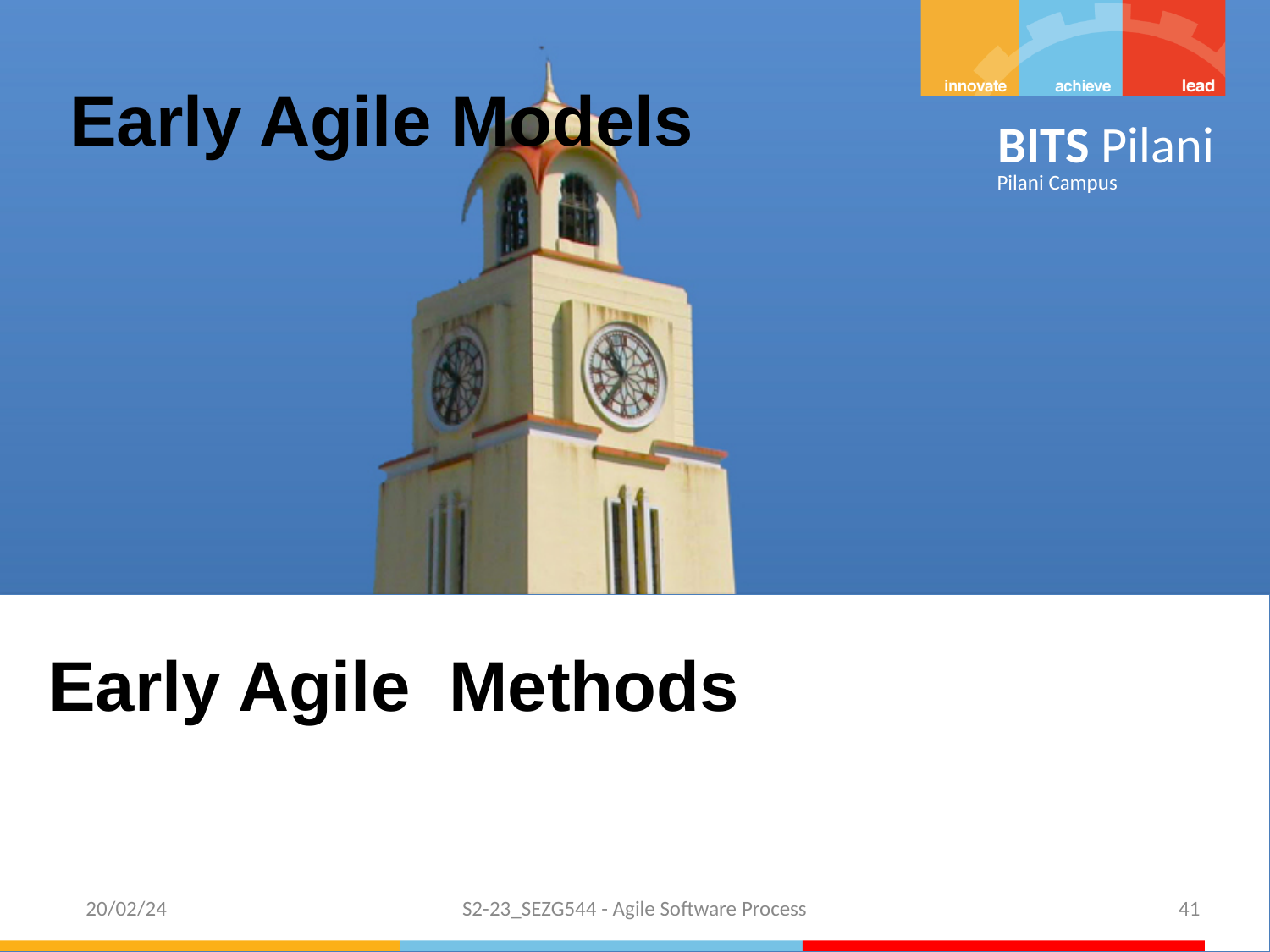

Early Agile Models
Early Agile  Methods
  20/02/24
S2-23_SEZG544 - Agile Software Process
41